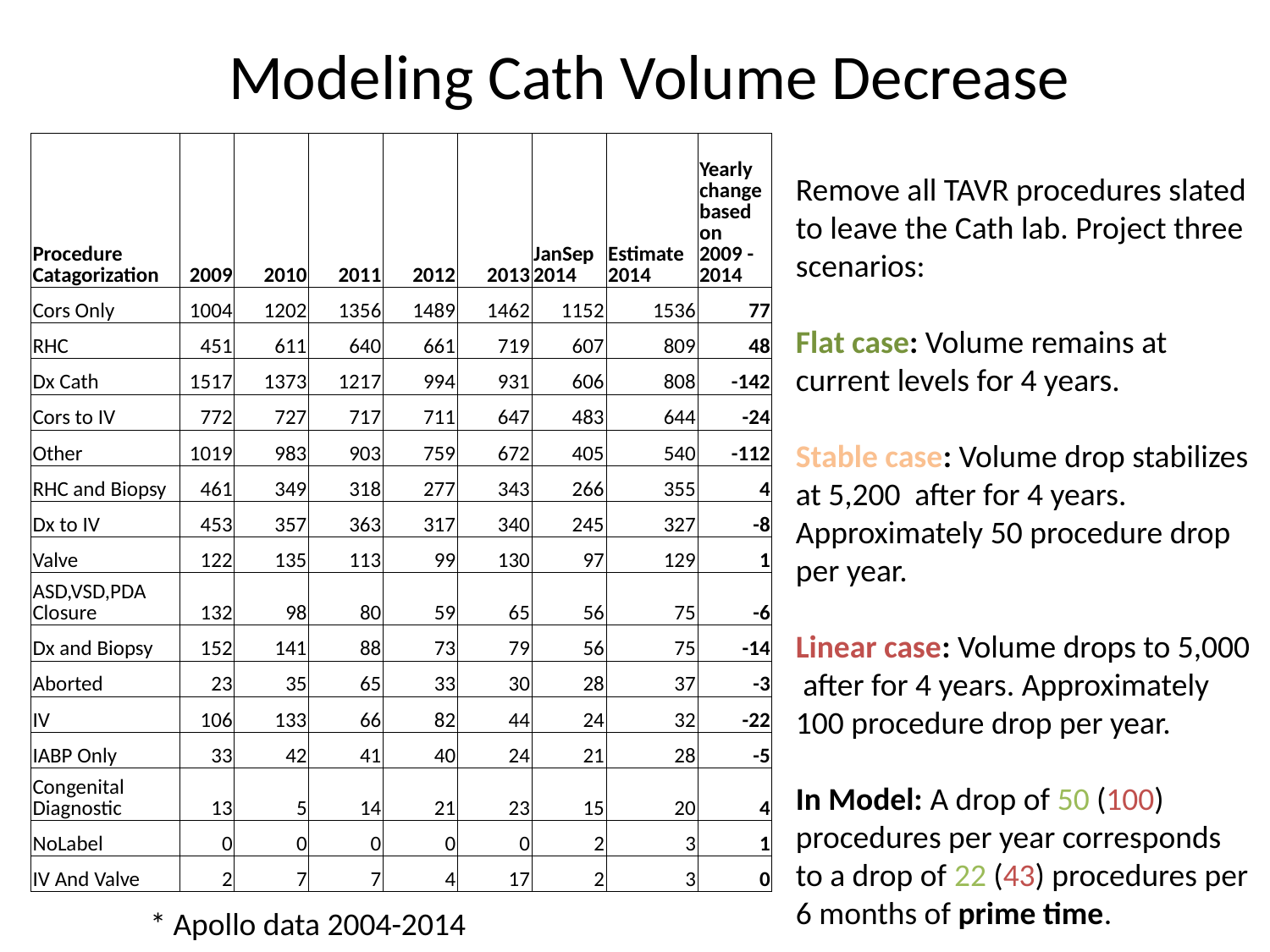

Modeling Cath Volume Decrease
| Procedure Catagorization | 2009 | 2010 | 2011 | 2012 | 2013 | JanSep 2014 | Estimate 2014 | Yearly change based on 2009 - 2014 |
| --- | --- | --- | --- | --- | --- | --- | --- | --- |
| Cors Only | 1004 | 1202 | 1356 | 1489 | 1462 | 1152 | 1536 | 77 |
| RHC | 451 | 611 | 640 | 661 | 719 | 607 | 809 | 48 |
| Dx Cath | 1517 | 1373 | 1217 | 994 | 931 | 606 | 808 | -142 |
| Cors to IV | 772 | 727 | 717 | 711 | 647 | 483 | 644 | -24 |
| Other | 1019 | 983 | 903 | 759 | 672 | 405 | 540 | -112 |
| RHC and Biopsy | 461 | 349 | 318 | 277 | 343 | 266 | 355 | 4 |
| Dx to IV | 453 | 357 | 363 | 317 | 340 | 245 | 327 | -8 |
| Valve | 122 | 135 | 113 | 99 | 130 | 97 | 129 | 1 |
| ASD,VSD,PDA Closure | 132 | 98 | 80 | 59 | 65 | 56 | 75 | -6 |
| Dx and Biopsy | 152 | 141 | 88 | 73 | 79 | 56 | 75 | -14 |
| Aborted | 23 | 35 | 65 | 33 | 30 | 28 | 37 | -3 |
| IV | 106 | 133 | 66 | 82 | 44 | 24 | 32 | -22 |
| IABP Only | 33 | 42 | 41 | 40 | 24 | 21 | 28 | -5 |
| Congenital Diagnostic | 13 | 5 | 14 | 21 | 23 | 15 | 20 | 4 |
| NoLabel | 0 | 0 | 0 | 0 | 0 | 2 | 3 | 1 |
| IV And Valve | 2 | 7 | 7 | 4 | 17 | 2 | 3 | 0 |
Remove all TAVR procedures slated to leave the Cath lab. Project three scenarios:

Flat case: Volume remains at current levels for 4 years.

Stable case: Volume drop stabilizes at 5,200  after for 4 years. Approximately 50 procedure drop per year.

Linear case: Volume drops to 5,000  after for 4 years. Approximately 100 procedure drop per year.

In Model: A drop of 50 (100) procedures per year corresponds to a drop of 22 (43) procedures per 6 months of prime time.

* Apollo data 2004-2014